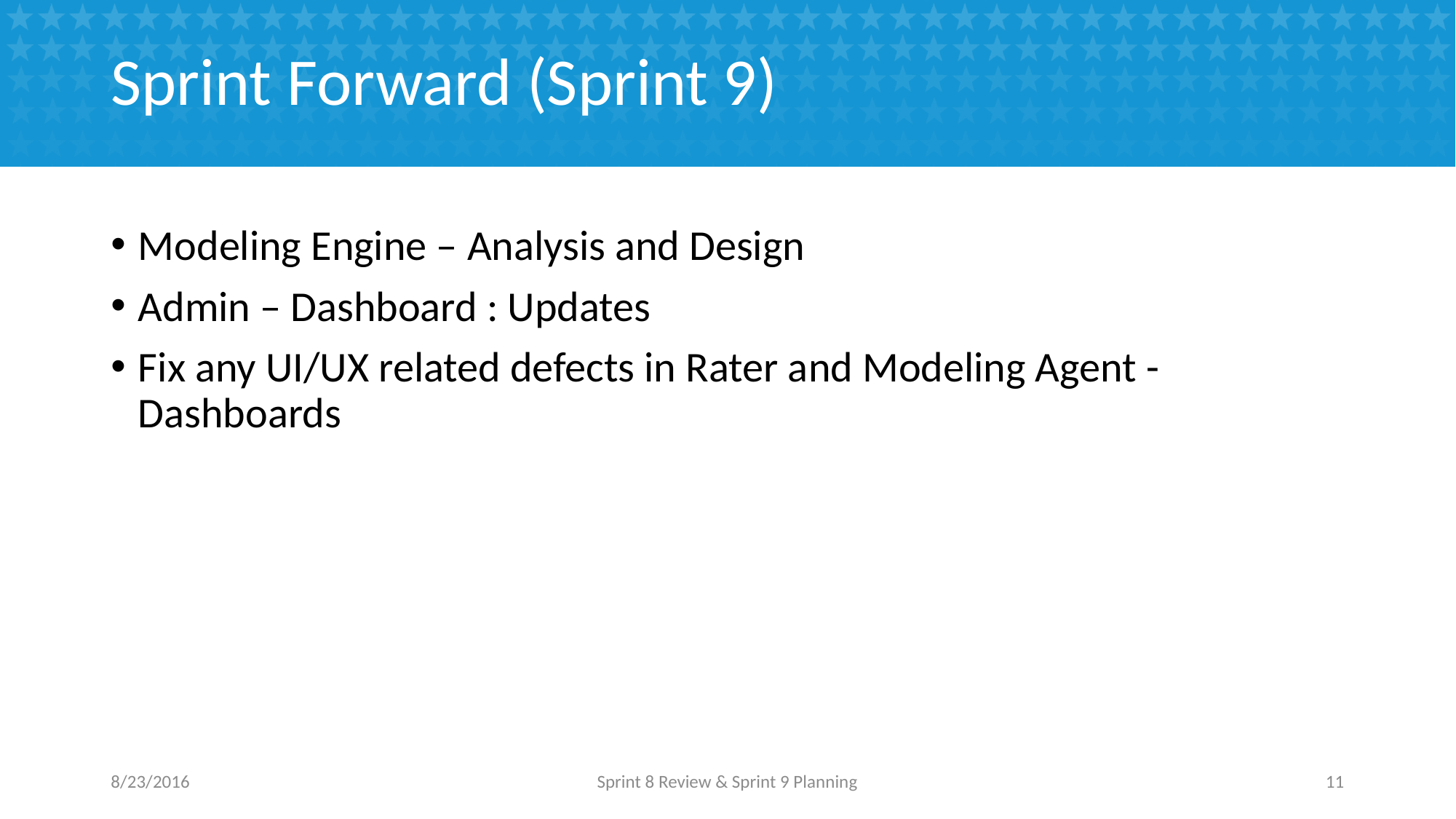

# Sprint Forward (Sprint 9)
Modeling Engine – Analysis and Design
Admin – Dashboard : Updates
Fix any UI/UX related defects in Rater and Modeling Agent - Dashboards
8/23/2016
Sprint 8 Review & Sprint 9 Planning
11